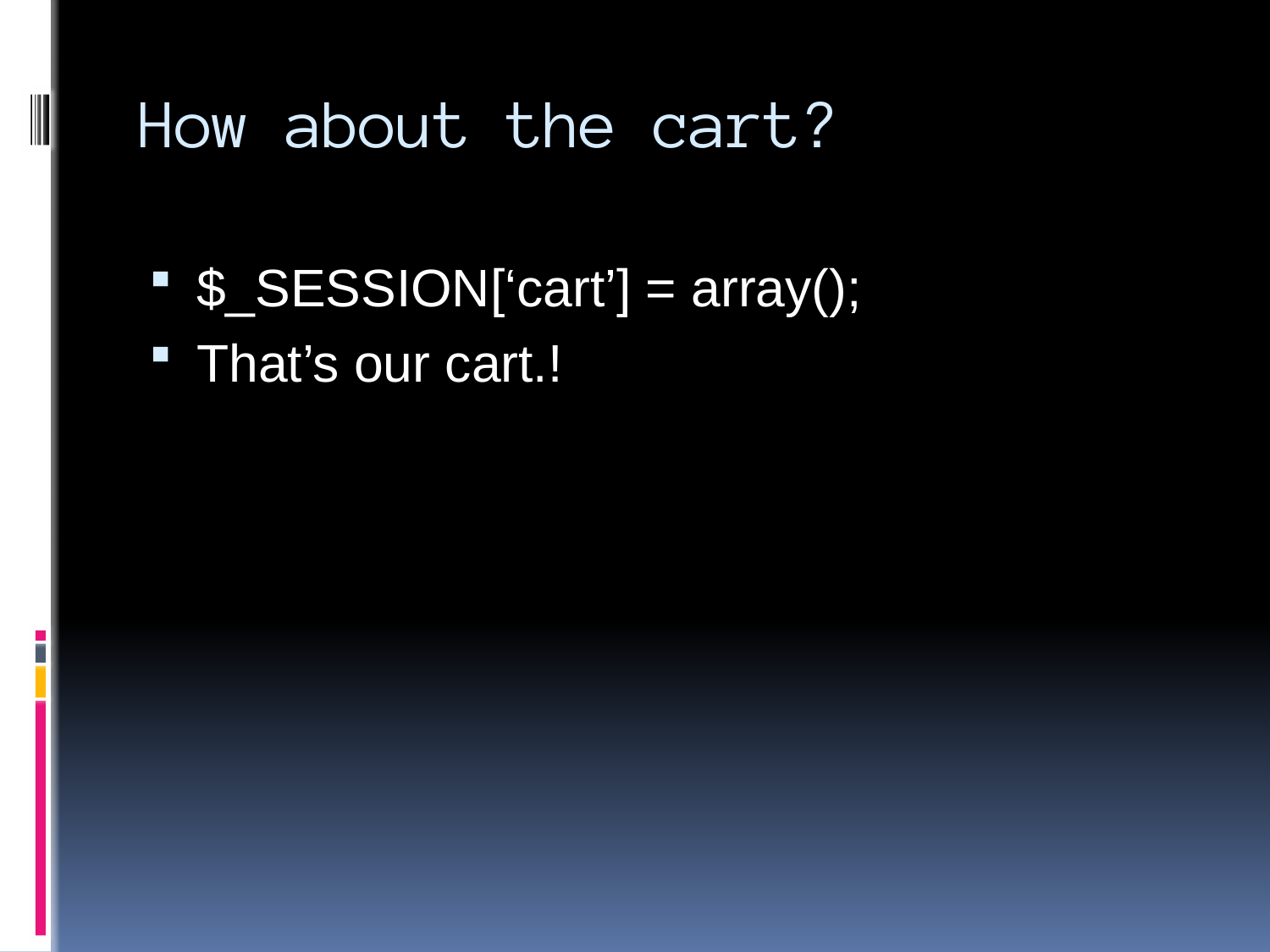

# How about the cart?
$_SESSION[‘cart’] = array();
That’s our cart.!